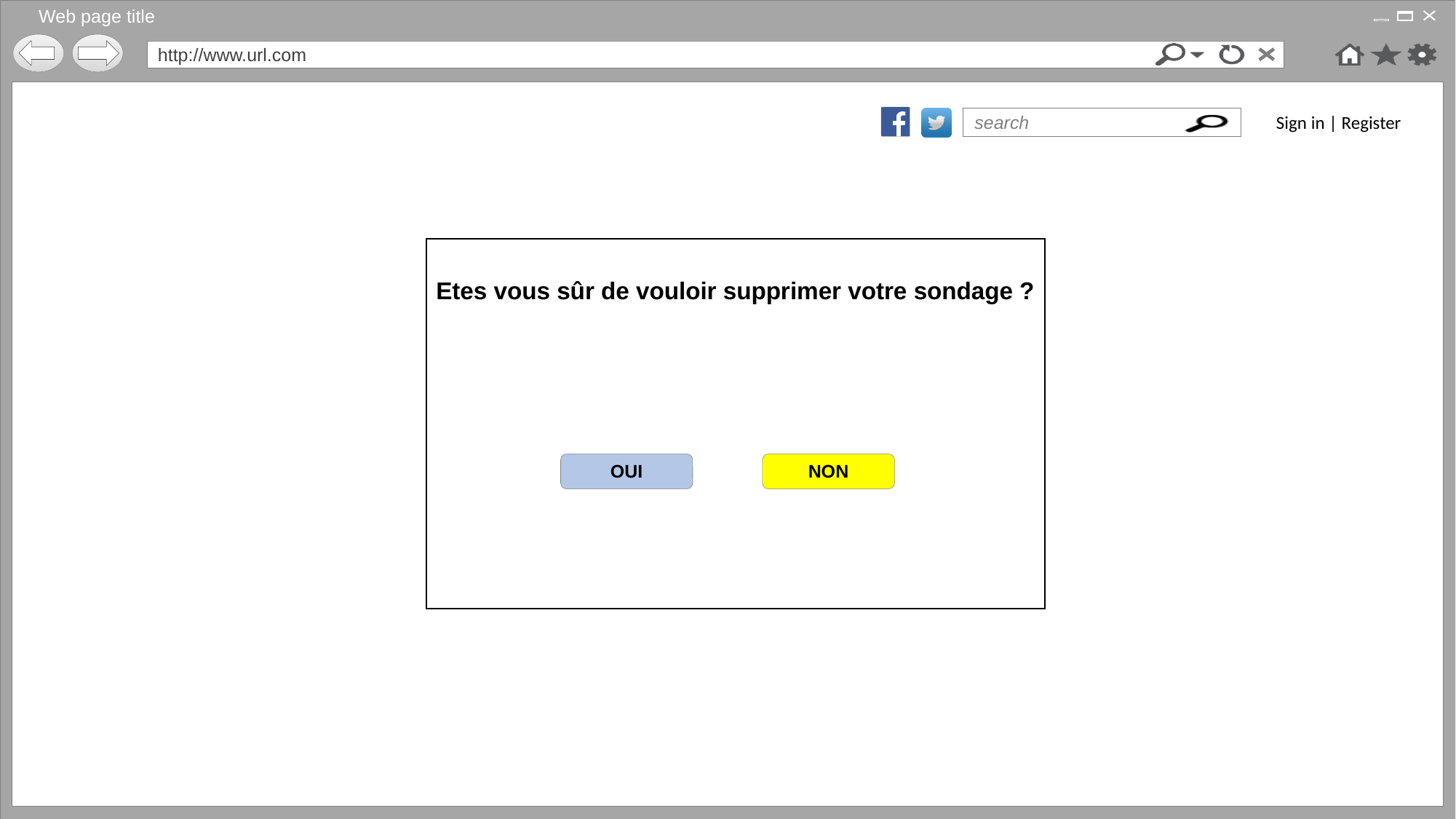

Validation de la suppression choix multiples

Etes vous sûr de vouloir supprimer votre sondage ?
OUI
NON